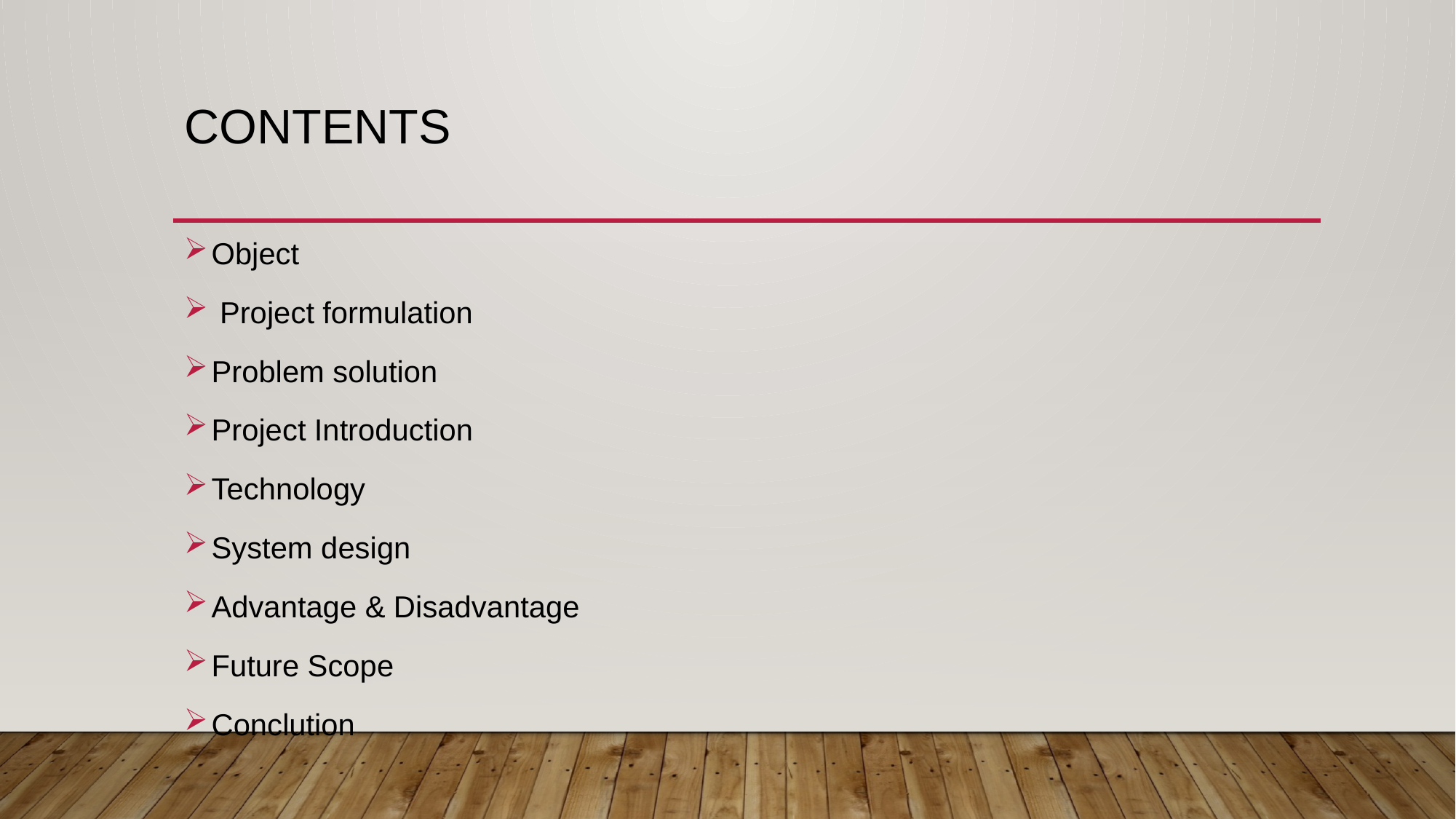

# Contents
Object
 Project formulation
Problem solution
Project Introduction
Technology
System design
Advantage & Disadvantage
Future Scope
Conclution